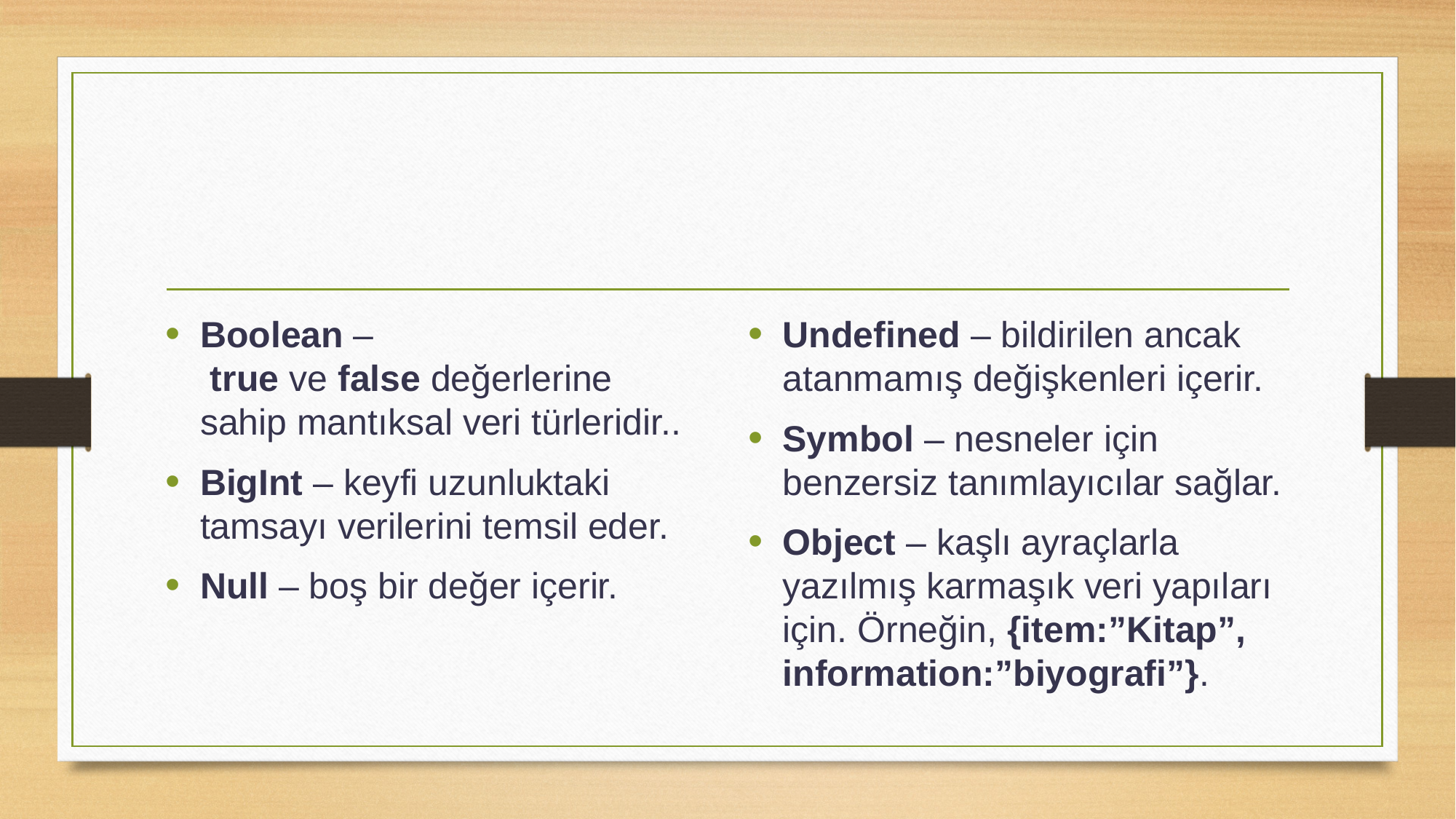

#
Boolean ‒  true ve false değerlerine sahip mantıksal veri türleridir..
BigInt ‒ keyfi uzunluktaki tamsayı verilerini temsil eder.
Null ‒ boş bir değer içerir.

Undefined ‒ bildirilen ancak atanmamış değişkenleri içerir.
Symbol ‒ nesneler için benzersiz tanımlayıcılar sağlar.
Object ‒ kaşlı ayraçlarla yazılmış karmaşık veri yapıları için. Örneğin, {item:”Kitap”, information:”biyografi”}.